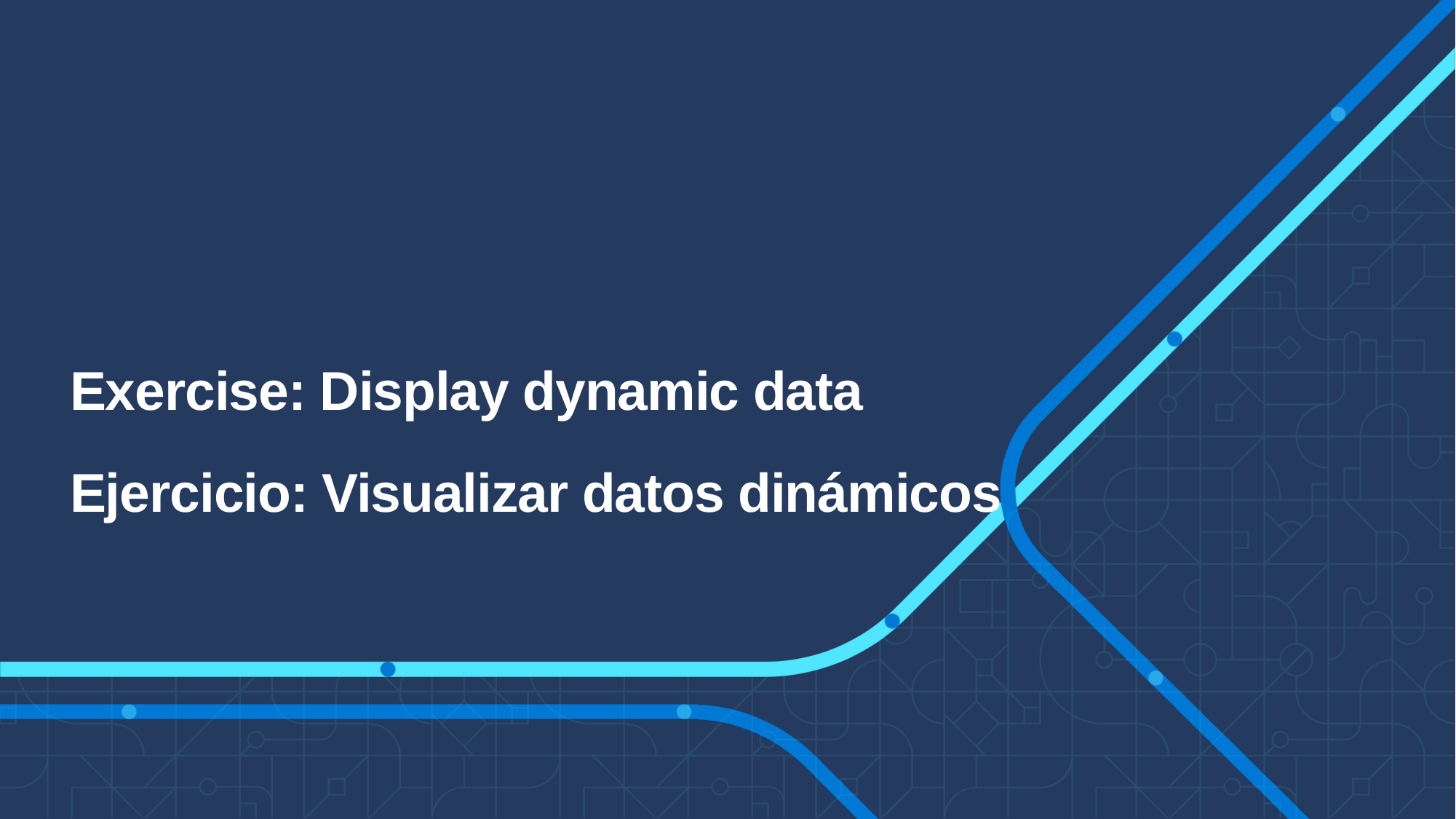

# Exercise: Display dynamic data
Ejercicio: Visualizar datos dinámicos